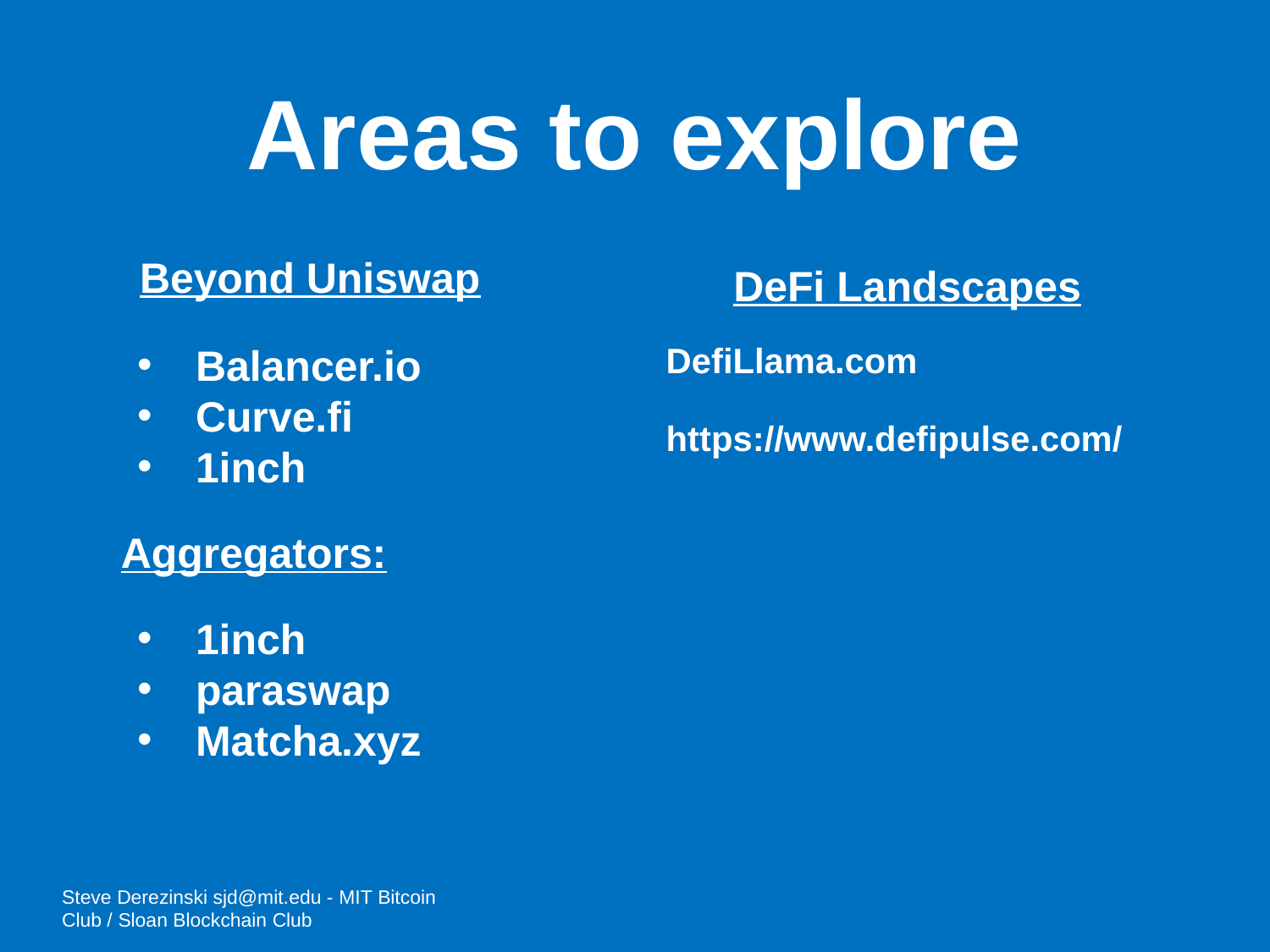

# Areas to explore
Beyond Uniswap
DeFi Landscapes
Balancer.io
Curve.fi
1inch
Aggregators:
1inch
paraswap
Matcha.xyz

DefiLlama.com
https://www.defipulse.com/
Steve Derezinski sjd@mit.edu - MIT Bitcoin Club / Sloan Blockchain Club